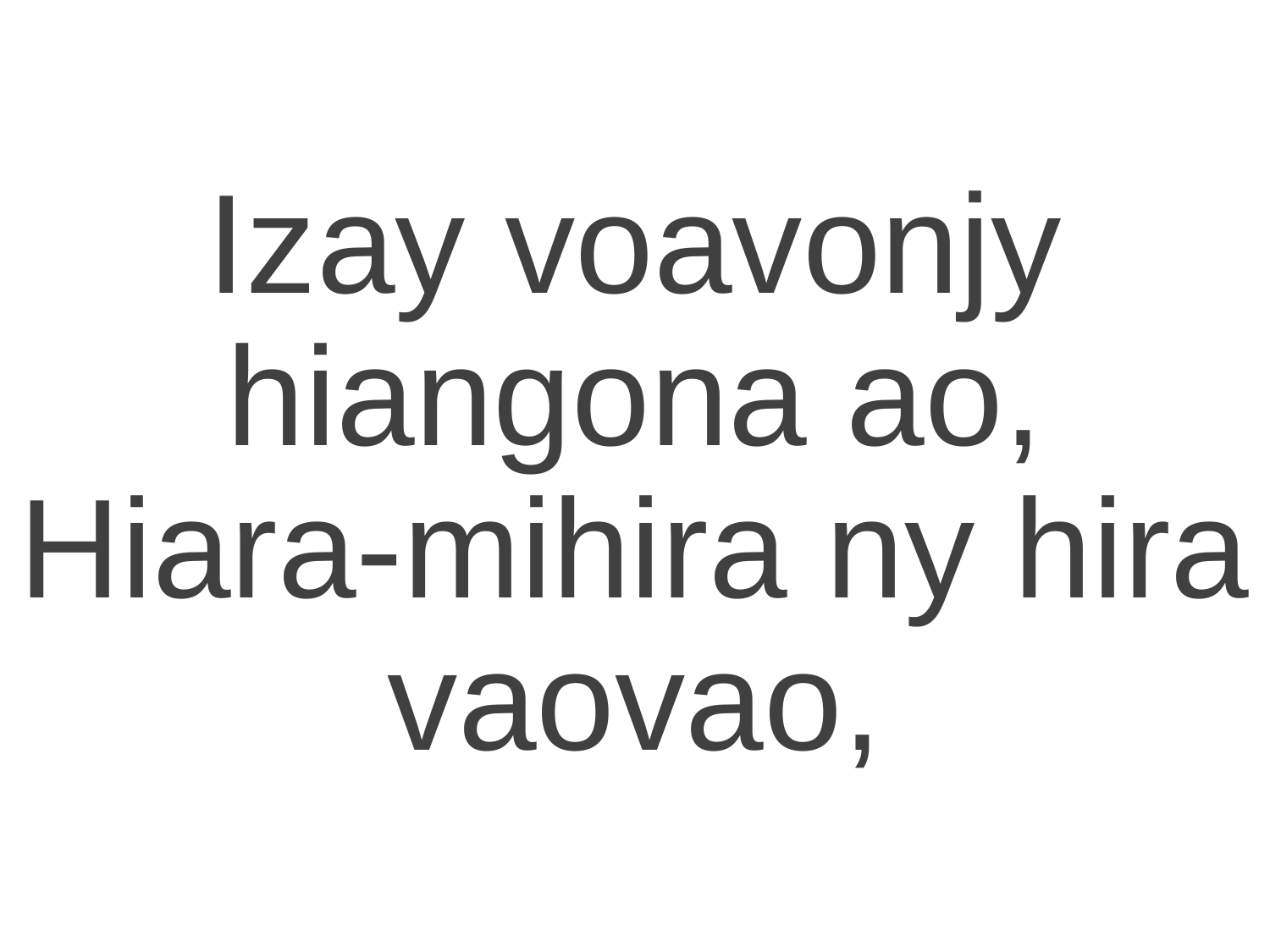

Izay voavonjy hiangona ao,
Hiara-mihira ny hira vaovao,